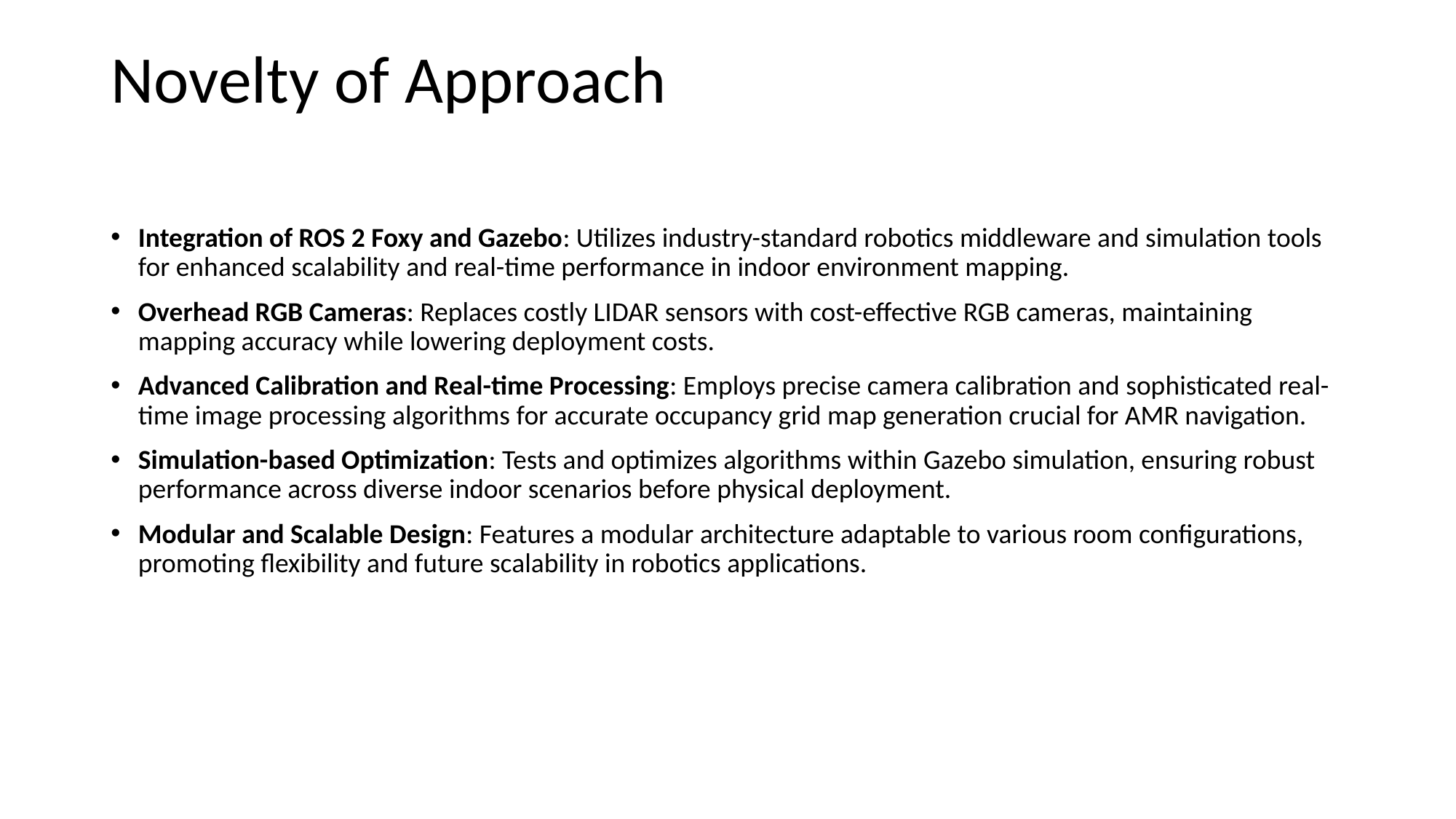

# Novelty of Approach
Integration of ROS 2 Foxy and Gazebo: Utilizes industry-standard robotics middleware and simulation tools for enhanced scalability and real-time performance in indoor environment mapping.
Overhead RGB Cameras: Replaces costly LIDAR sensors with cost-effective RGB cameras, maintaining mapping accuracy while lowering deployment costs.
Advanced Calibration and Real-time Processing: Employs precise camera calibration and sophisticated real-time image processing algorithms for accurate occupancy grid map generation crucial for AMR navigation.
Simulation-based Optimization: Tests and optimizes algorithms within Gazebo simulation, ensuring robust performance across diverse indoor scenarios before physical deployment.
Modular and Scalable Design: Features a modular architecture adaptable to various room configurations, promoting flexibility and future scalability in robotics applications.